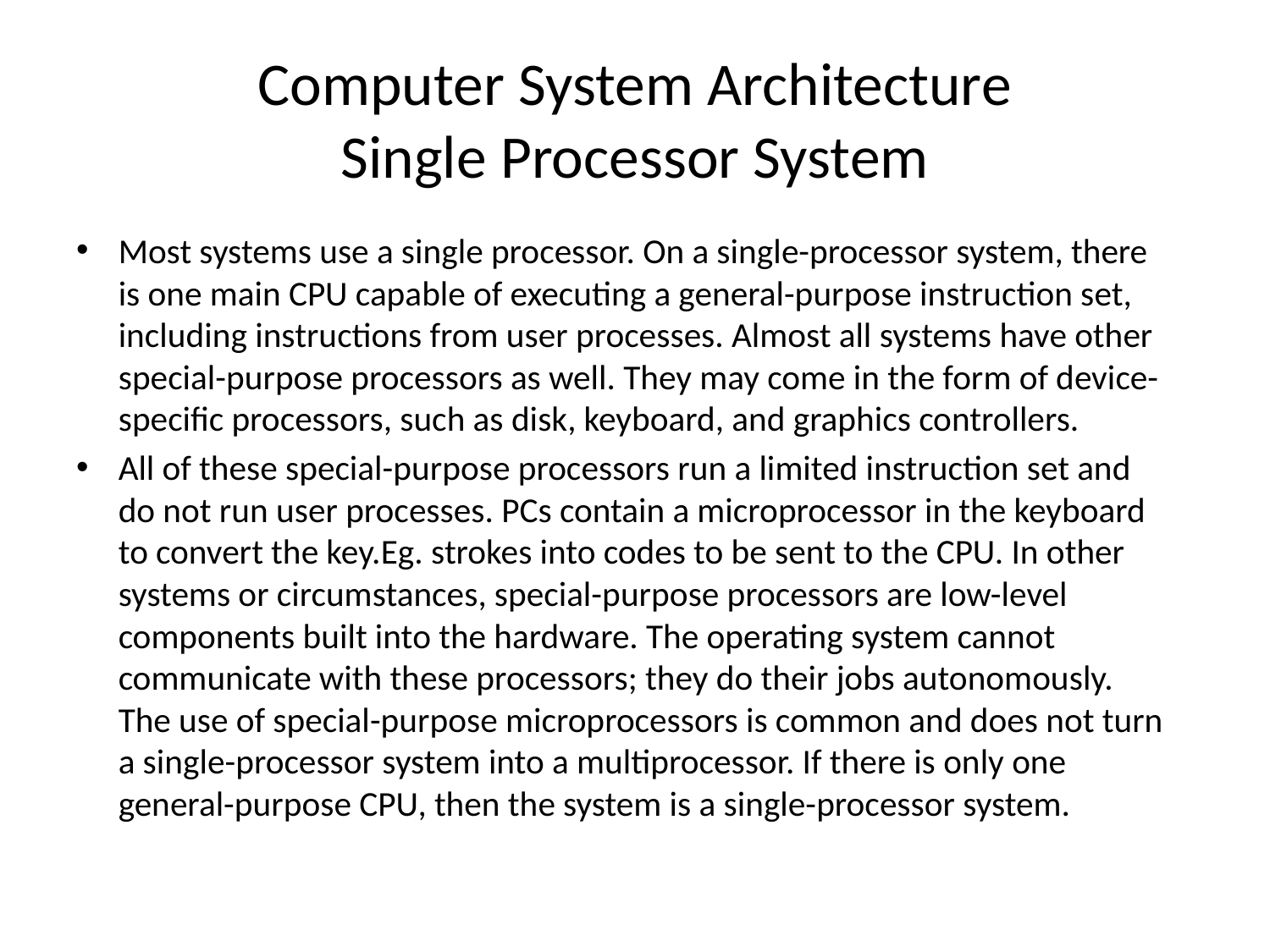

# Computer System Architecture Single Processor System
Most systems use a single processor. On a single-processor system, there is one main CPU capable of executing a general-purpose instruction set, including instructions from user processes. Almost all systems have other special-purpose processors as well. They may come in the form of device-specific processors, such as disk, keyboard, and graphics controllers.
All of these special-purpose processors run a limited instruction set and do not run user processes. PCs contain a microprocessor in the keyboard to convert the key.Eg. strokes into codes to be sent to the CPU. In other systems or circumstances, special-purpose processors are low-level components built into the hardware. The operating system cannot communicate with these processors; they do their jobs autonomously. The use of special-purpose microprocessors is common and does not turn a single-processor system into a multiprocessor. If there is only one general-purpose CPU, then the system is a single-processor system.